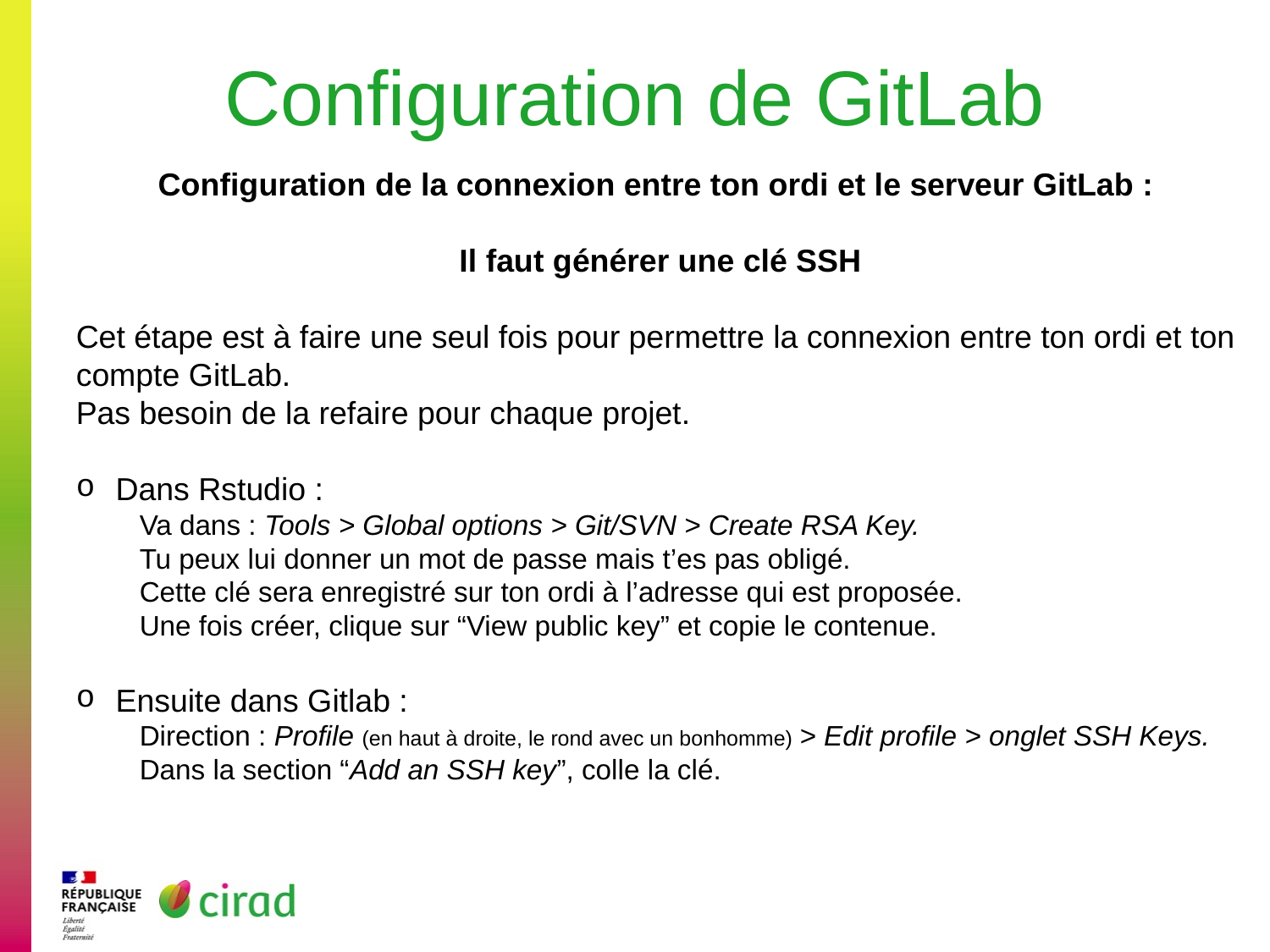

# Configuration de GitLab
Configuration de la connexion entre ton ordi et le serveur GitLab :

Il faut générer une clé SSH

Cet étape est à faire une seul fois pour permettre la connexion entre ton ordi et ton compte GitLab.
Pas besoin de la refaire pour chaque projet.

Dans Rstudio :
Va dans : Tools > Global options > Git/SVN > Create RSA Key.
Tu peux lui donner un mot de passe mais t’es pas obligé.
Cette clé sera enregistré sur ton ordi à l’adresse qui est proposée.
Une fois créer, clique sur “View public key” et copie le contenue.

Ensuite dans Gitlab :
Direction : Profile (en haut à droite, le rond avec un bonhomme) > Edit profile > onglet SSH Keys.
Dans la section “Add an SSH key”, colle la clé.